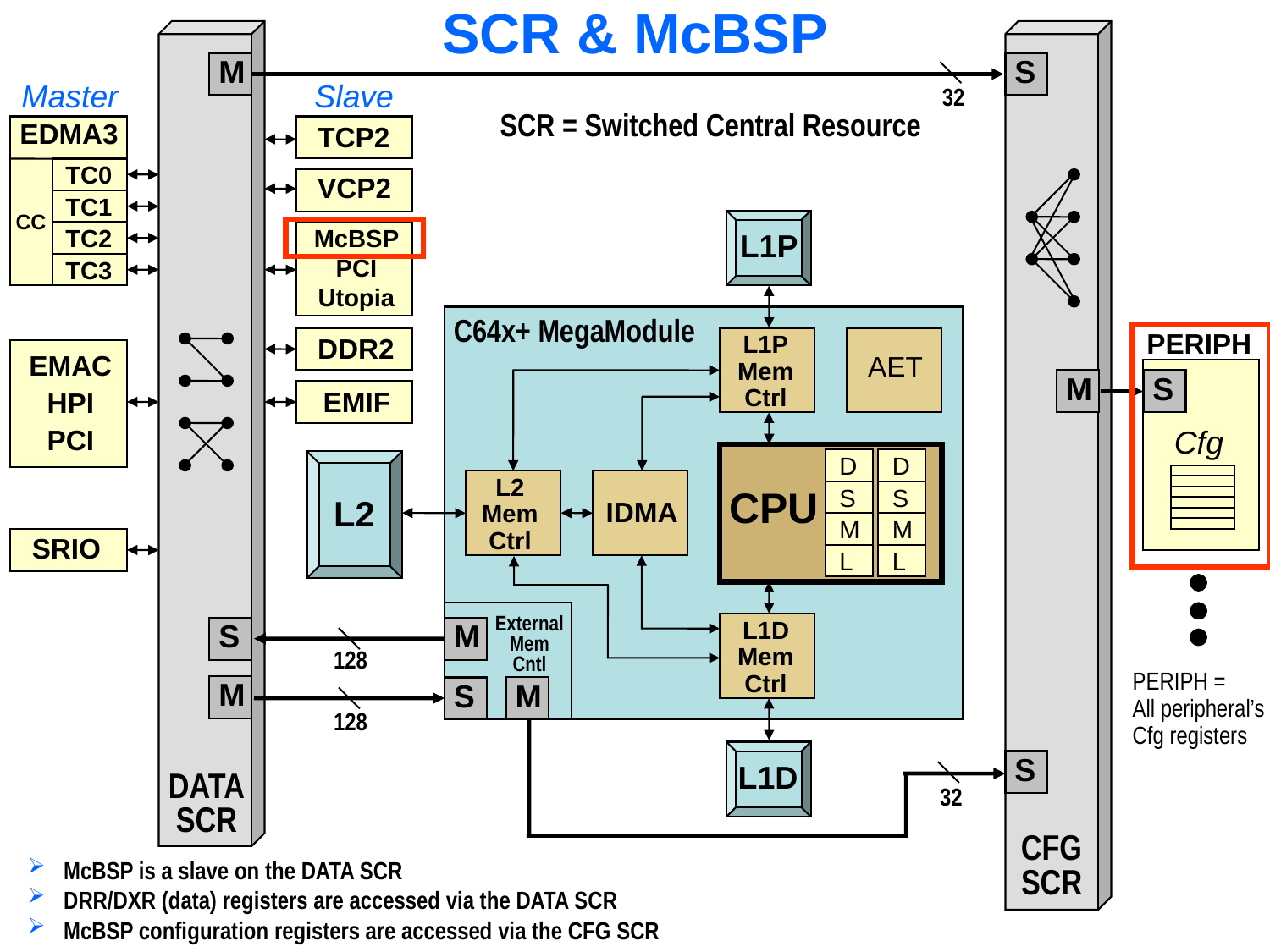

# SCR & McBSP

M

S

32

Master
Slave
SCR = Switched Central Resource

EDMA3
TCP2

TC0

VCP2

TC1

CC

L1P
McBSP
PCI
Utopia

TC2

TC3

C64x+ MegaModule

L1P
Mem
Ctrl
PERIPH

DDR2

EMAC
HPI
PCI

AET

M

S

EMIF

Cfg

D

S

M

L

D

S

M

L

L2

L2
Mem
Ctrl

CPU
IDMA

SRIO

External
Mem
Cntl
L1D
Mem
Ctrl

S

M

128

PERIPH =
All peripheral’s
Cfg registers
M

M

S

128

L1D
S

DATA
SCR
32

CFG
SCR
 McBSP is a slave on the DATA SCR
 DRR/DXR (data) registers are accessed via the DATA SCR
 McBSP configuration registers are accessed via the CFG SCR